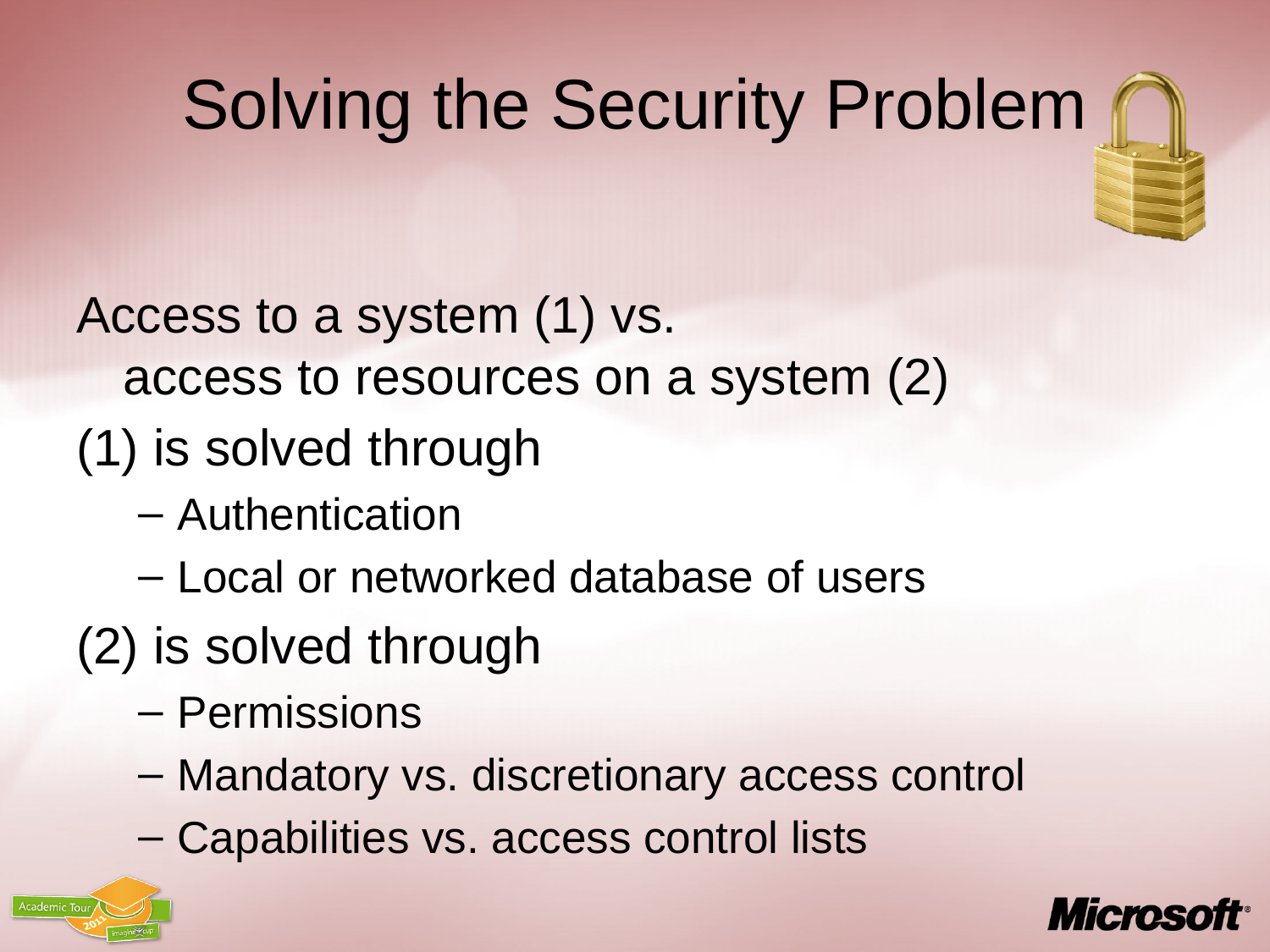

# Solving the Security Problem
Access to a system (1) vs.
access to resources on a system (2)
(1) is solved through
Authentication
Local or networked database of users
(2) is solved through
Permissions
Mandatory vs. discretionary access control
Capabilities vs. access control lists